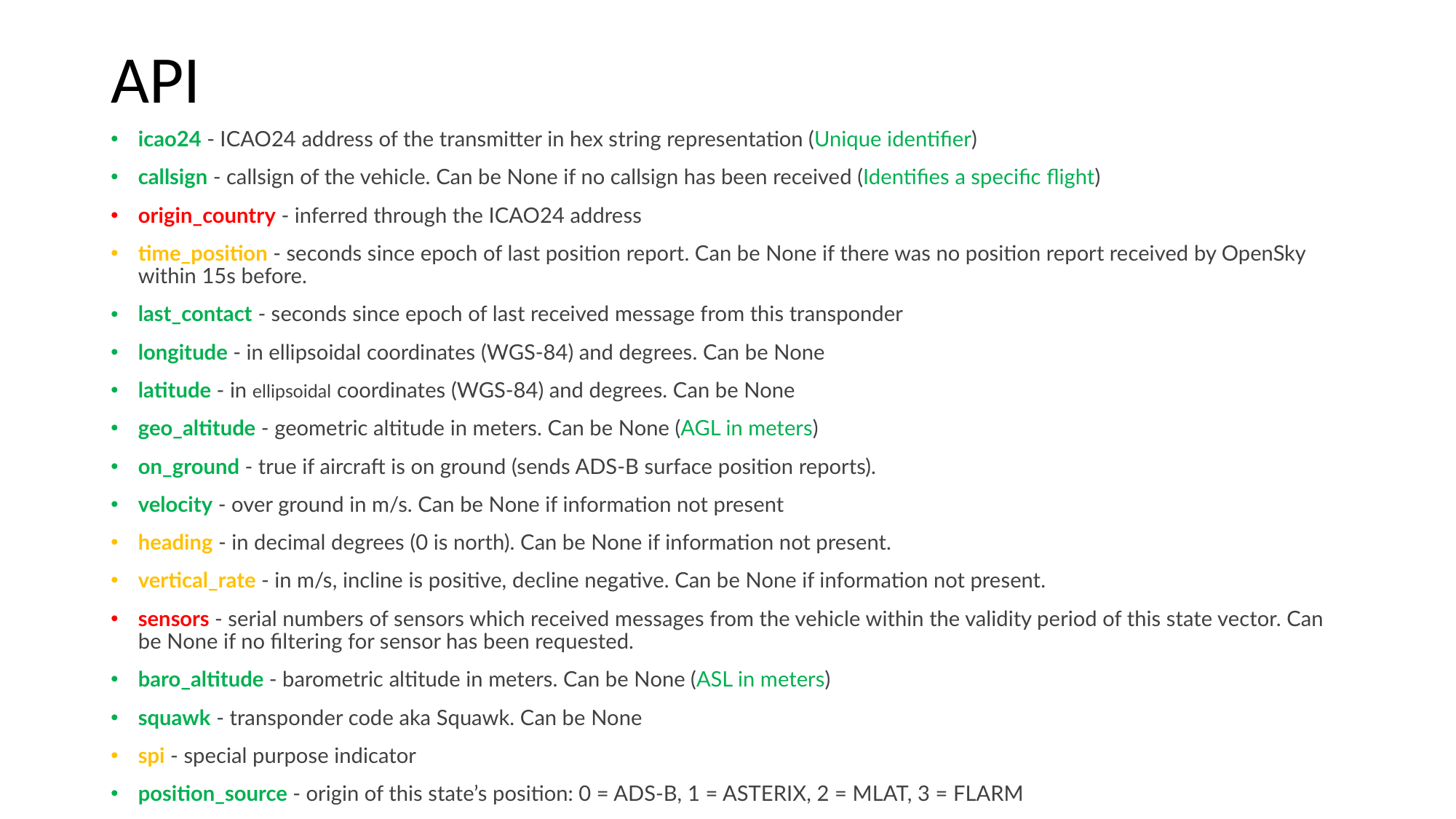

# API
icao24 - ICAO24 address of the transmitter in hex string representation (Unique identifier)
callsign - callsign of the vehicle. Can be None if no callsign has been received (Identifies a specific flight)
origin_country - inferred through the ICAO24 address
time_position - seconds since epoch of last position report. Can be None if there was no position report received by OpenSky within 15s before.
last_contact - seconds since epoch of last received message from this transponder
longitude - in ellipsoidal coordinates (WGS-84) and degrees. Can be None
latitude - in ellipsoidal coordinates (WGS-84) and degrees. Can be None
geo_altitude - geometric altitude in meters. Can be None (AGL in meters)
on_ground - true if aircraft is on ground (sends ADS-B surface position reports).
velocity - over ground in m/s. Can be None if information not present
heading - in decimal degrees (0 is north). Can be None if information not present.
vertical_rate - in m/s, incline is positive, decline negative. Can be None if information not present.
sensors - serial numbers of sensors which received messages from the vehicle within the validity period of this state vector. Can be None if no filtering for sensor has been requested.
baro_altitude - barometric altitude in meters. Can be None (ASL in meters)
squawk - transponder code aka Squawk. Can be None
spi - special purpose indicator
position_source - origin of this state’s position: 0 = ADS-B, 1 = ASTERIX, 2 = MLAT, 3 = FLARM